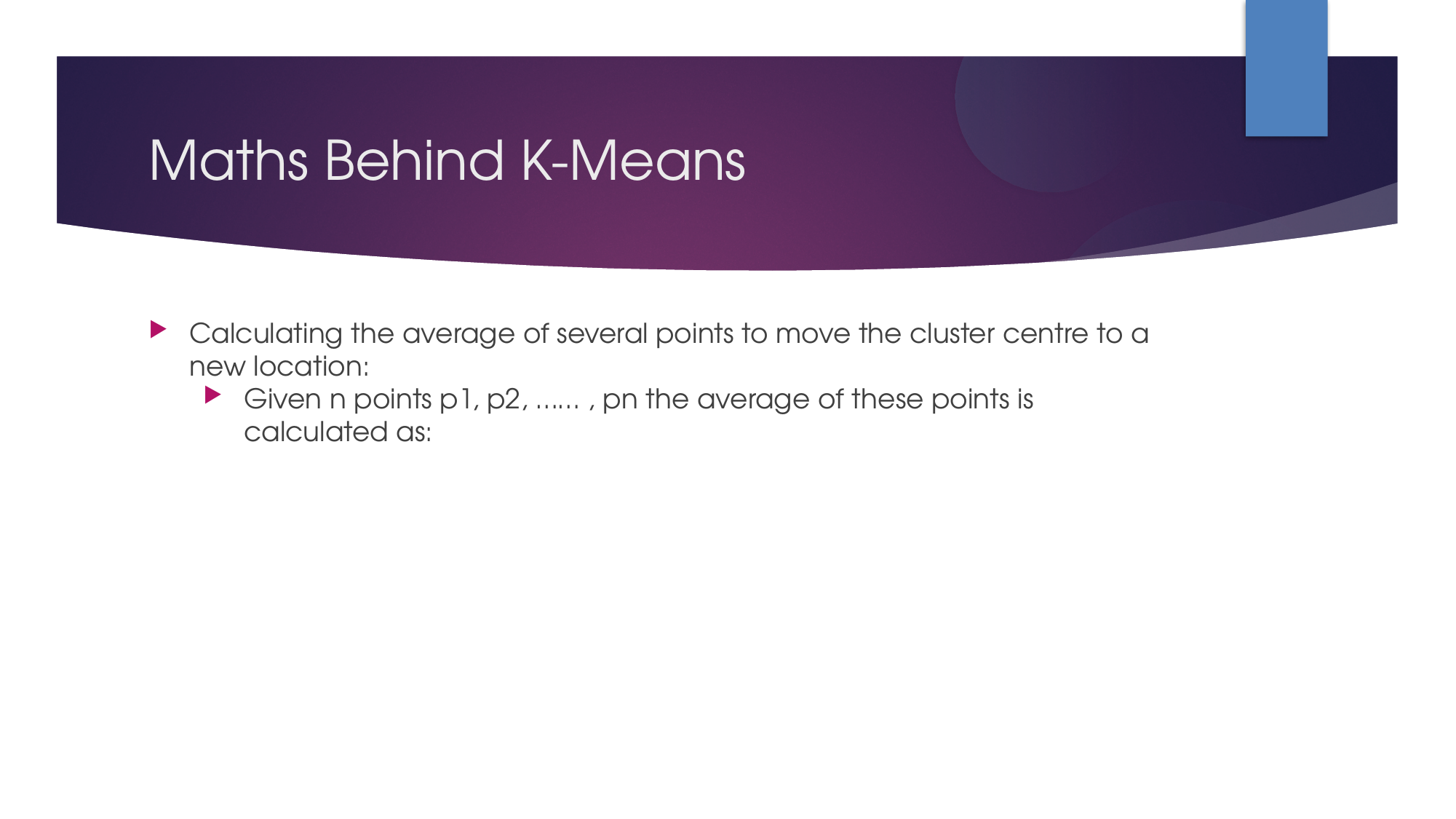

Maths Behind K-Means
Calculating the average of several points to move the cluster centre to a new location:
Given n points p1, p2, …… , pn the average of these points is calculated as: